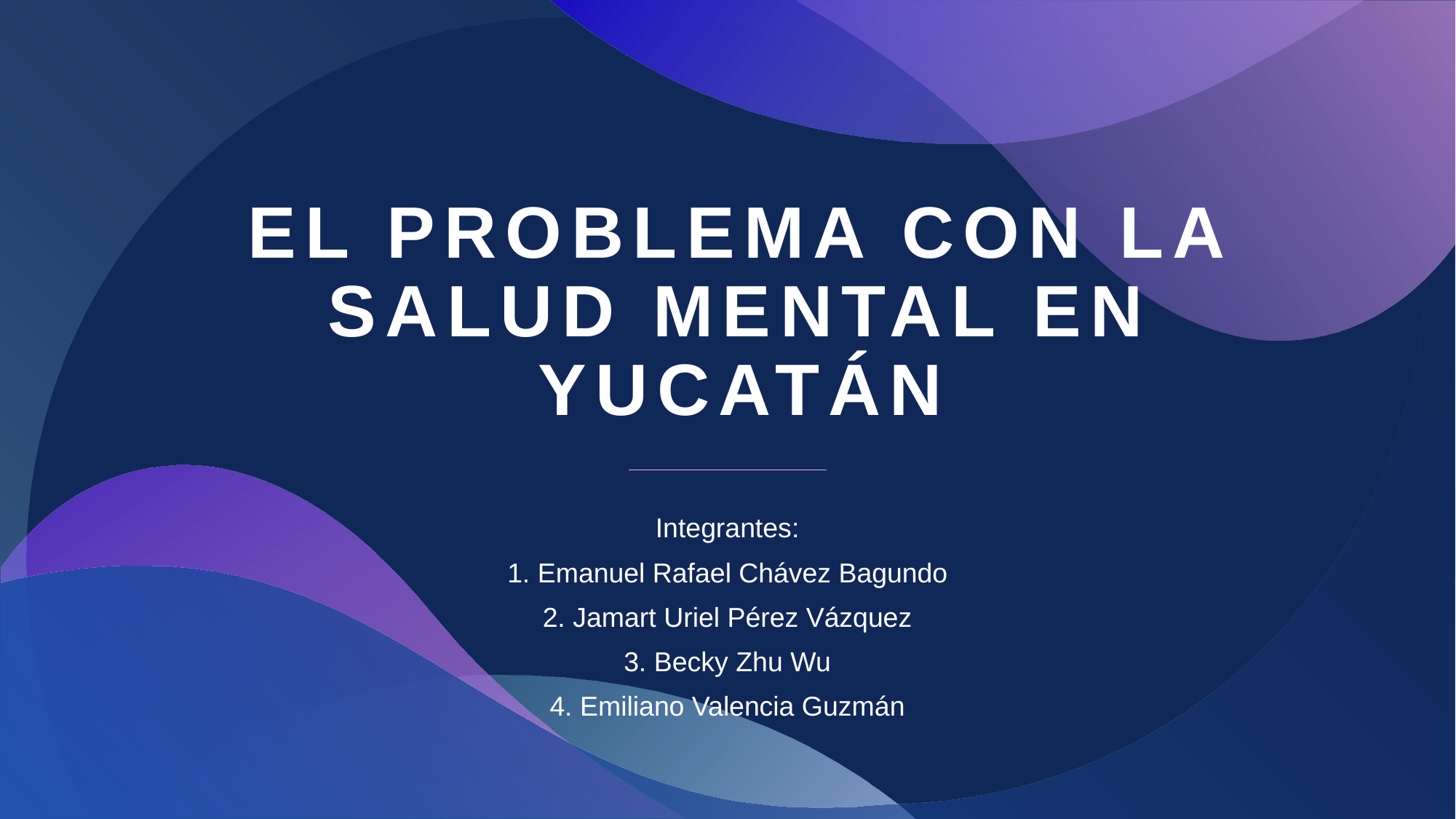

# El problema con la salud mental en Yucatán
Integrantes:
1. Emanuel Rafael Chávez Bagundo
2. Jamart Uriel Pérez Vázquez
3. Becky Zhu Wu
4. Emiliano Valencia Guzmán